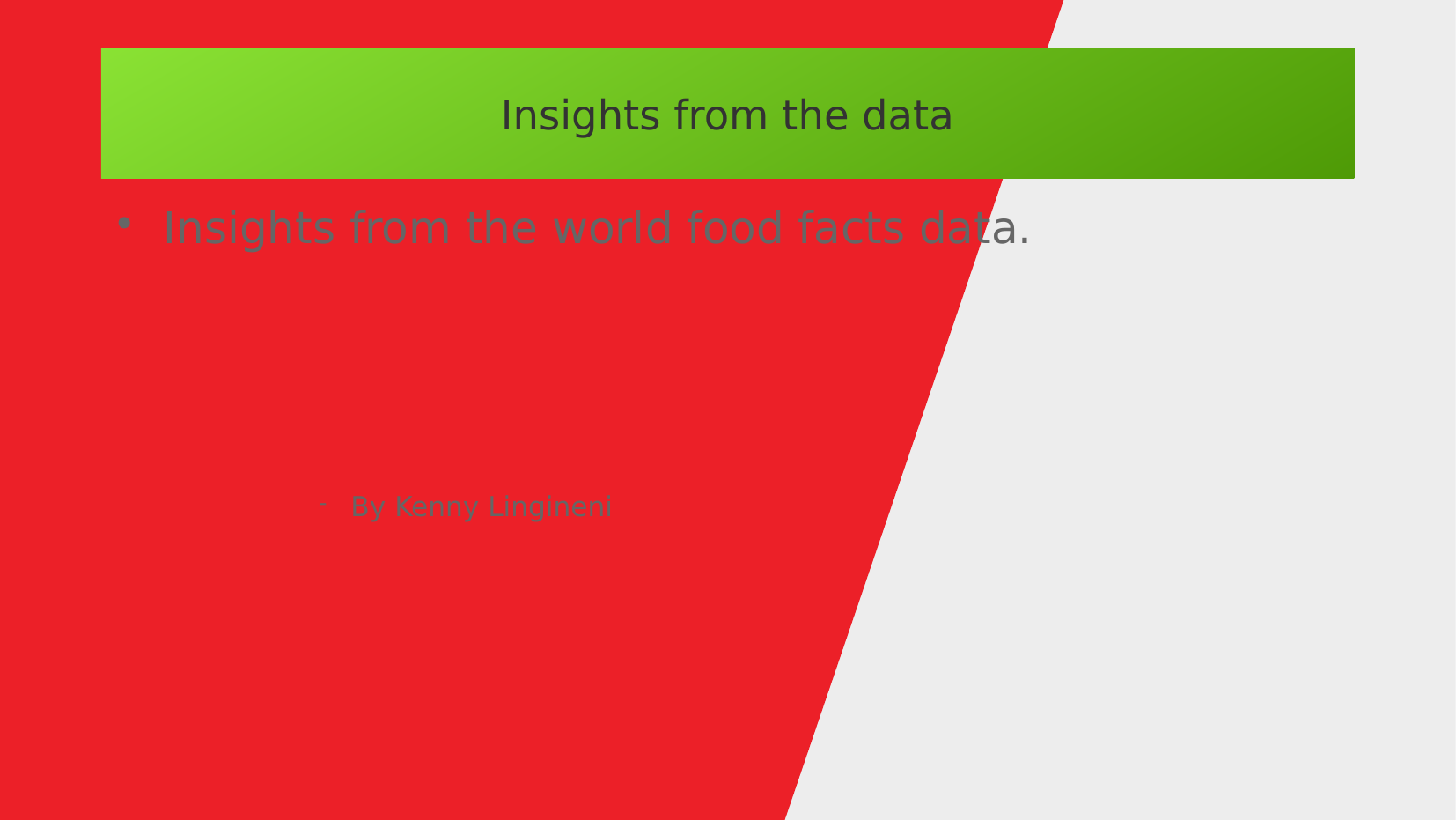

Insights from the data
Insights from the world food facts data.

By Kenny Lingineni